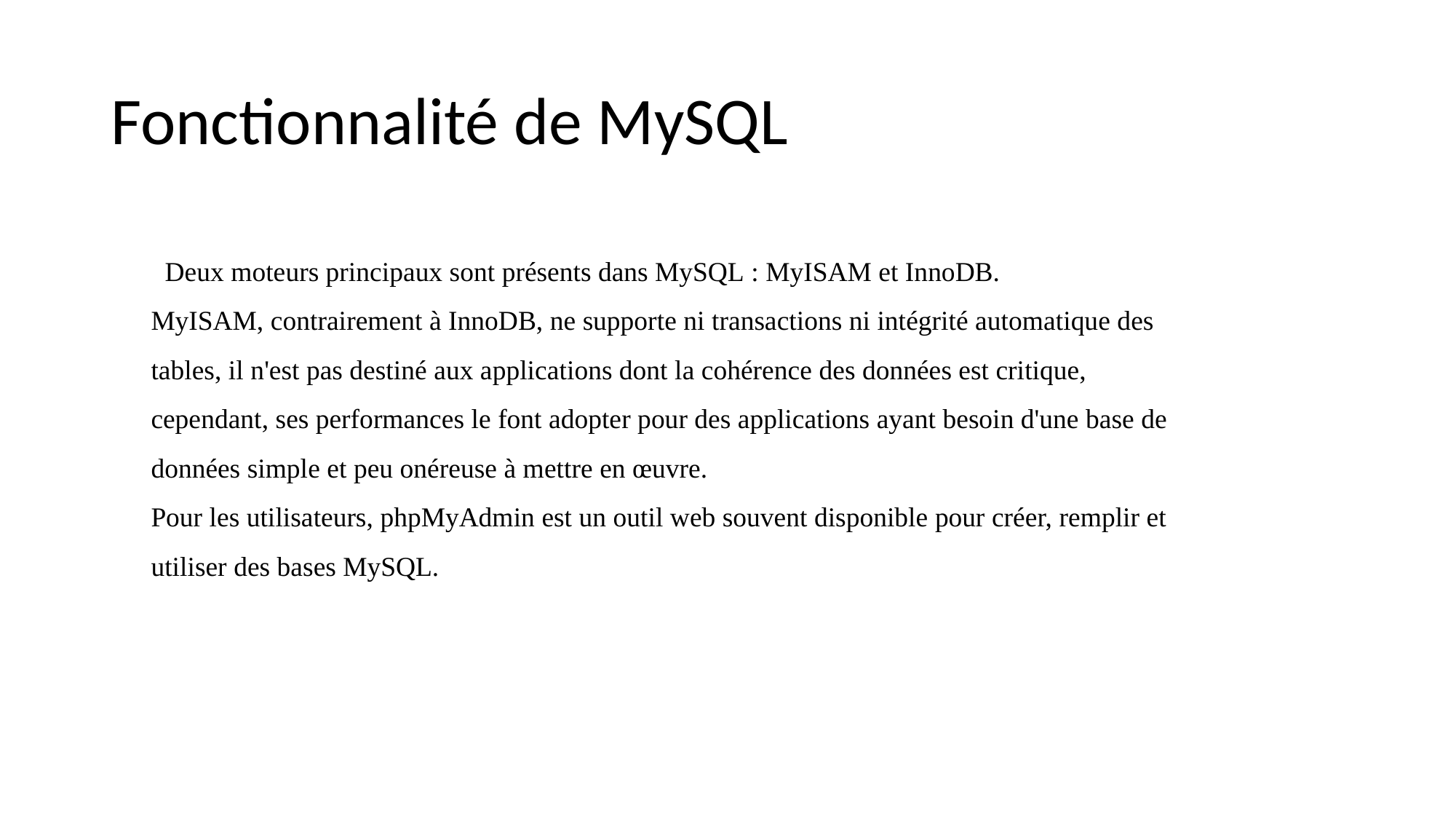

# Fonctionnalité de MySQL
  Deux moteurs principaux sont présents dans MySQL : MyISAM et InnoDB.
MyISAM, contrairement à InnoDB, ne supporte ni transactions ni intégrité automatique des tables, il n'est pas destiné aux applications dont la cohérence des données est critique, cependant, ses performances le font adopter pour des applications ayant besoin d'une base de données simple et peu onéreuse à mettre en œuvre.
Pour les utilisateurs, phpMyAdmin est un outil web souvent disponible pour créer, remplir et utiliser des bases MySQL.